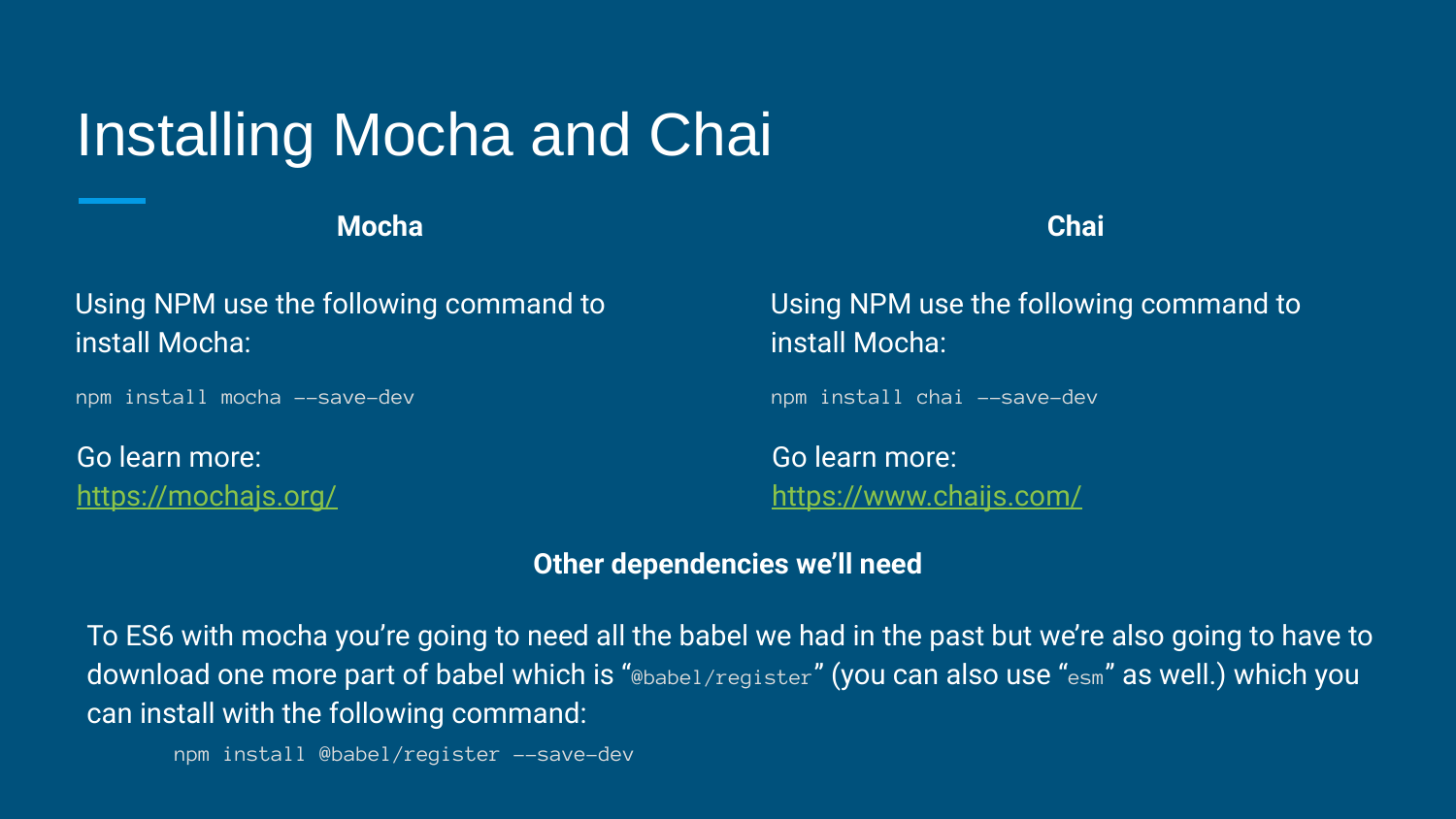

# Installing Mocha and Chai
Mocha
Chai
Using NPM use the following command to install Mocha:
Using NPM use the following command to install Mocha:
npm install mocha --save-dev
npm install chai --save-dev
Go learn more:
https://mochajs.org/
Go learn more:
https://www.chaijs.com/
Other dependencies we’ll need
To ES6 with mocha you’re going to need all the babel we had in the past but we’re also going to have to download one more part of babel which is “@babel/register” (you can also use “esm” as well.) which you can install with the following command:
npm install @babel/register --save-dev